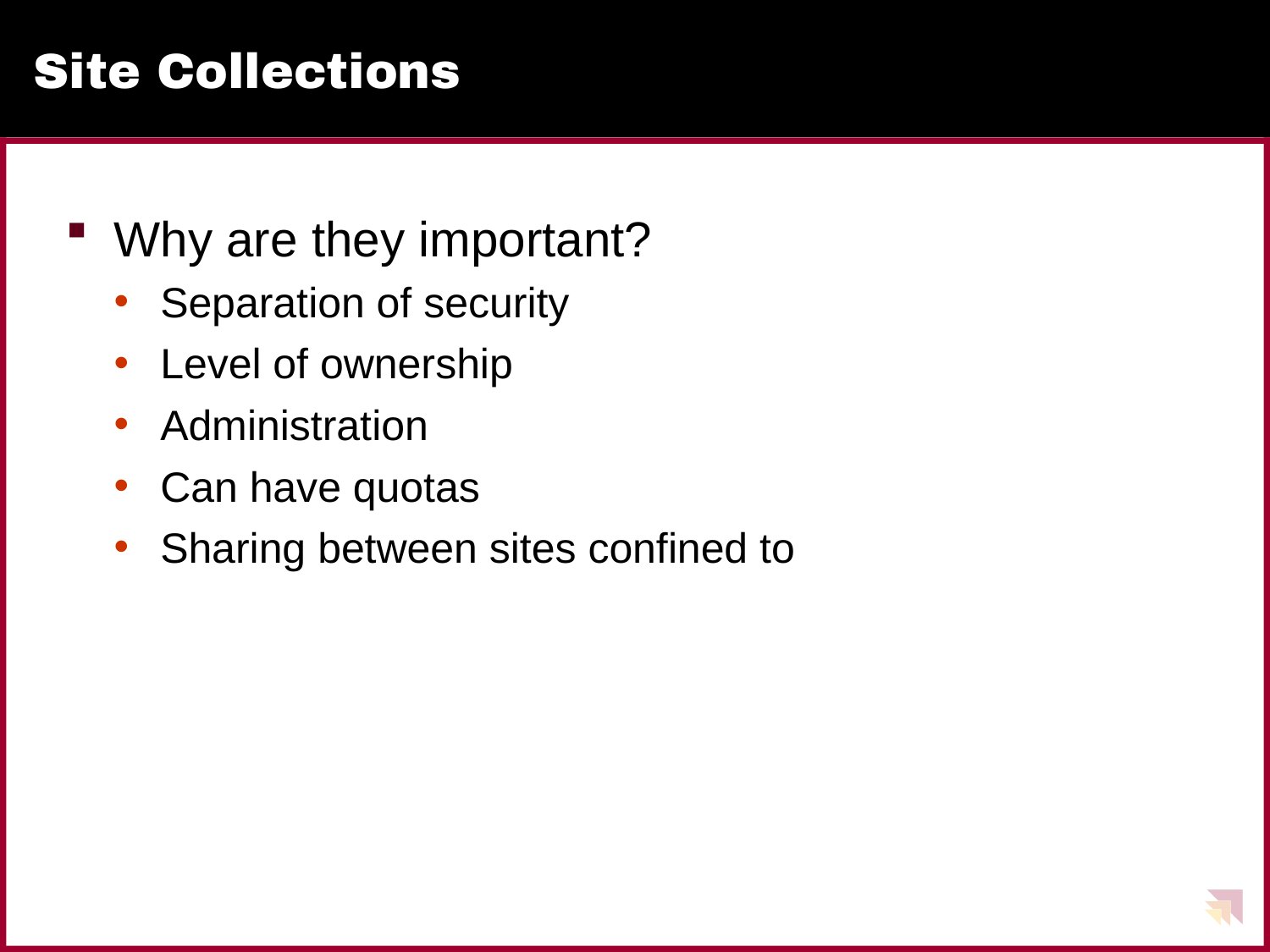

# Site Collections
Why are they important?
Separation of security
Level of ownership
Administration
Can have quotas
Sharing between sites confined to